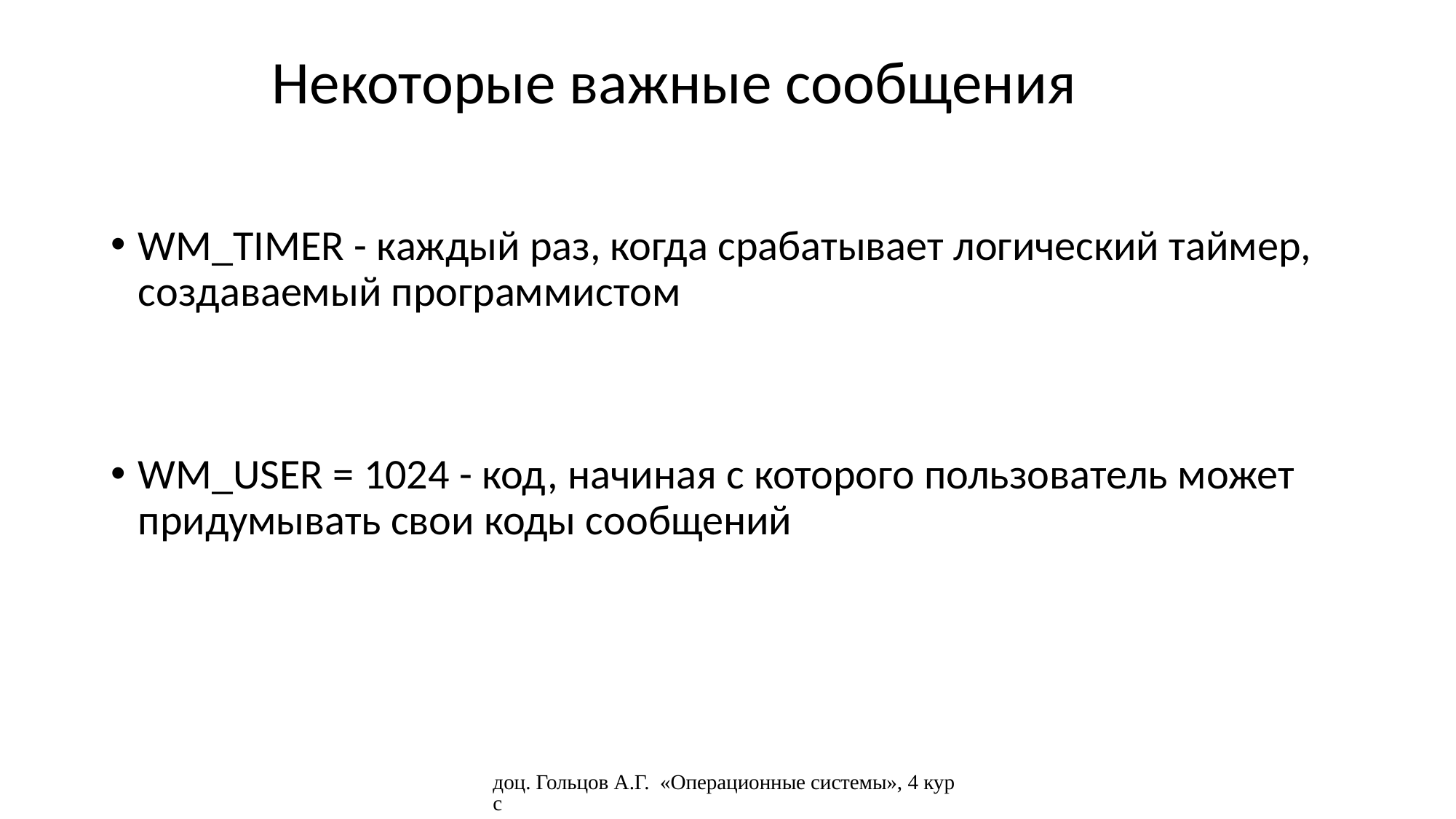

# Некоторые важные сообщения
WM_TIMER - каждый раз, когда срабатывает логический таймер, создаваемый программистом

WM_USER = 1024 - код, начиная с которого пользователь может придумывать свои коды сообщений
доц. Гольцов А.Г.  «Операционные системы», 4 курс